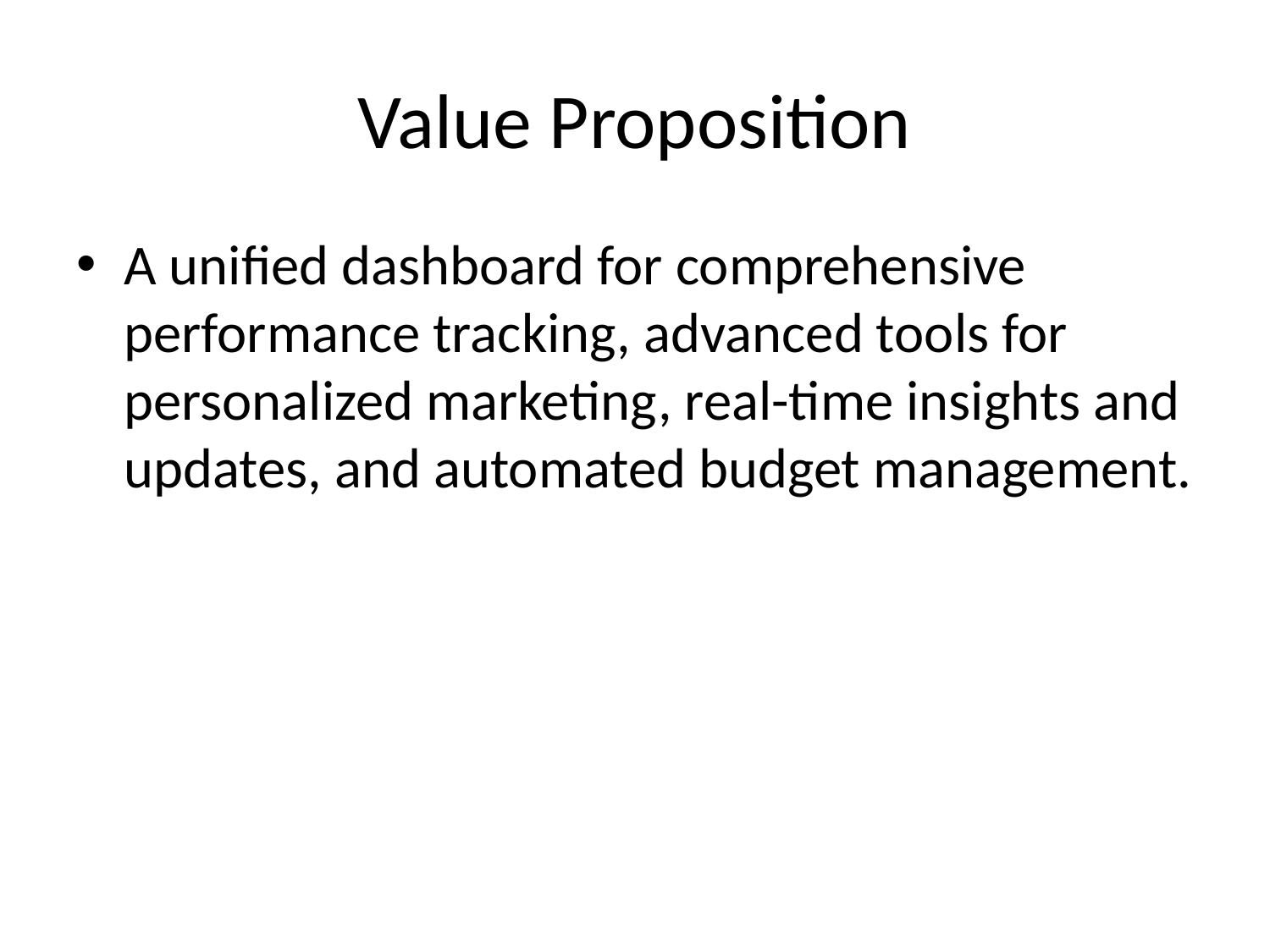

# Value Proposition
A unified dashboard for comprehensive performance tracking, advanced tools for personalized marketing, real-time insights and updates, and automated budget management.